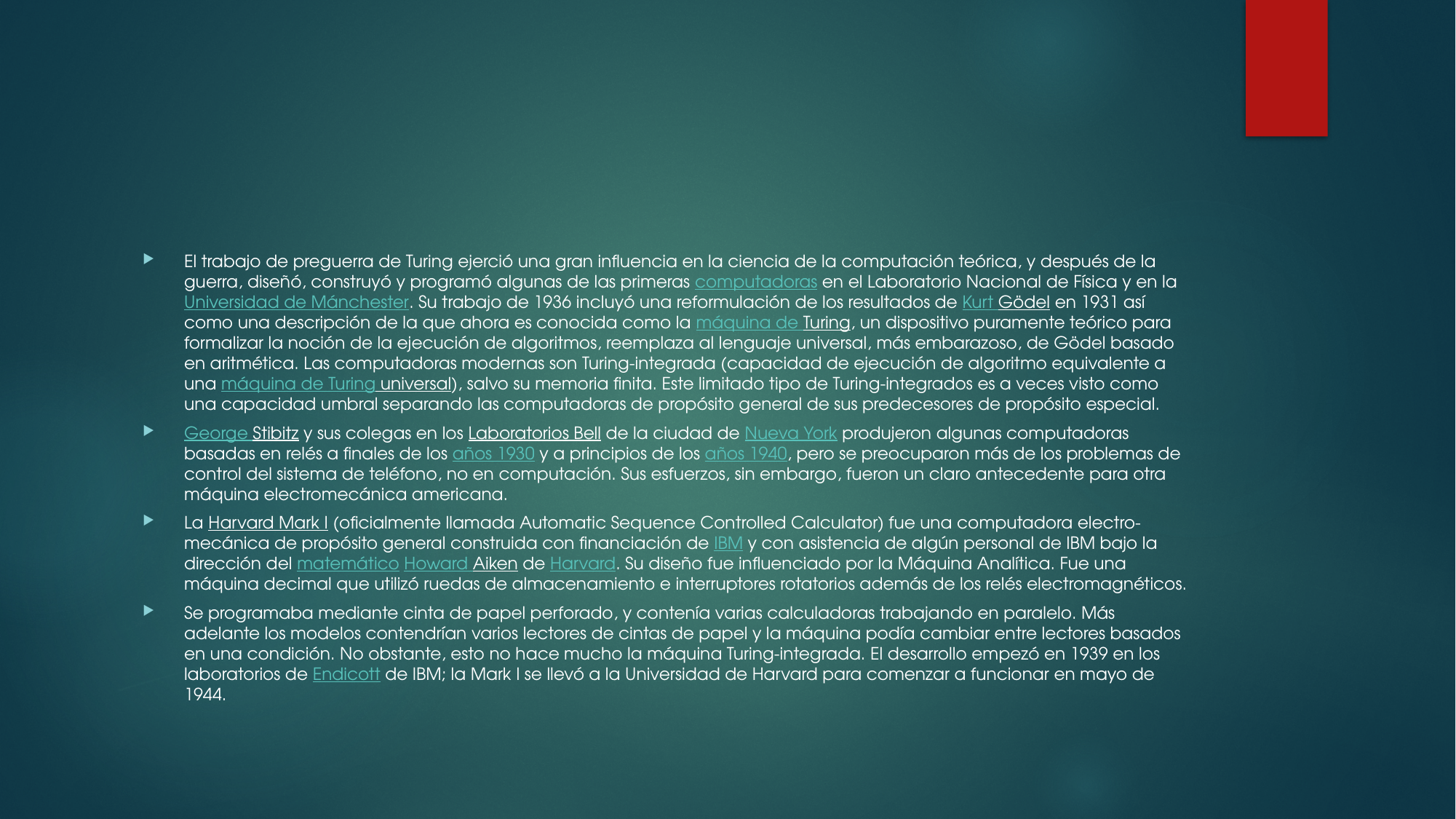

El trabajo de preguerra de Turing ejerció una gran influencia en la ciencia de la computación teórica, y después de la guerra, diseñó, construyó y programó algunas de las primeras computadoras en el Laboratorio Nacional de Física y en la Universidad de Mánchester. Su trabajo de 1936 incluyó una reformulación de los resultados de Kurt Gödel en 1931 así como una descripción de la que ahora es conocida como la máquina de Turing, un dispositivo puramente teórico para formalizar la noción de la ejecución de algoritmos, reemplaza al lenguaje universal, más embarazoso, de Gödel basado en aritmética. Las computadoras modernas son Turing-integrada (capacidad de ejecución de algoritmo equivalente a una máquina de Turing universal), salvo su memoria finita. Este limitado tipo de Turing-integrados es a veces visto como una capacidad umbral separando las computadoras de propósito general de sus predecesores de propósito especial.
George Stibitz y sus colegas en los Laboratorios Bell de la ciudad de Nueva York produjeron algunas computadoras basadas en relés a finales de los años 1930 y a principios de los años 1940, pero se preocuparon más de los problemas de control del sistema de teléfono, no en computación. Sus esfuerzos, sin embargo, fueron un claro antecedente para otra máquina electromecánica americana.
La Harvard Mark I (oficialmente llamada Automatic Sequence Controlled Calculator) fue una computadora electro-mecánica de propósito general construida con financiación de IBM y con asistencia de algún personal de IBM bajo la dirección del matemático Howard Aiken de Harvard. Su diseño fue influenciado por la Máquina Analítica. Fue una máquina decimal que utilizó ruedas de almacenamiento e interruptores rotatorios además de los relés electromagnéticos.
Se programaba mediante cinta de papel perforado, y contenía varias calculadoras trabajando en paralelo. Más adelante los modelos contendrían varios lectores de cintas de papel y la máquina podía cambiar entre lectores basados en una condición. No obstante, esto no hace mucho la máquina Turing-integrada. El desarrollo empezó en 1939 en los laboratorios de Endicott de IBM; la Mark I se llevó a la Universidad de Harvard para comenzar a funcionar en mayo de 1944.